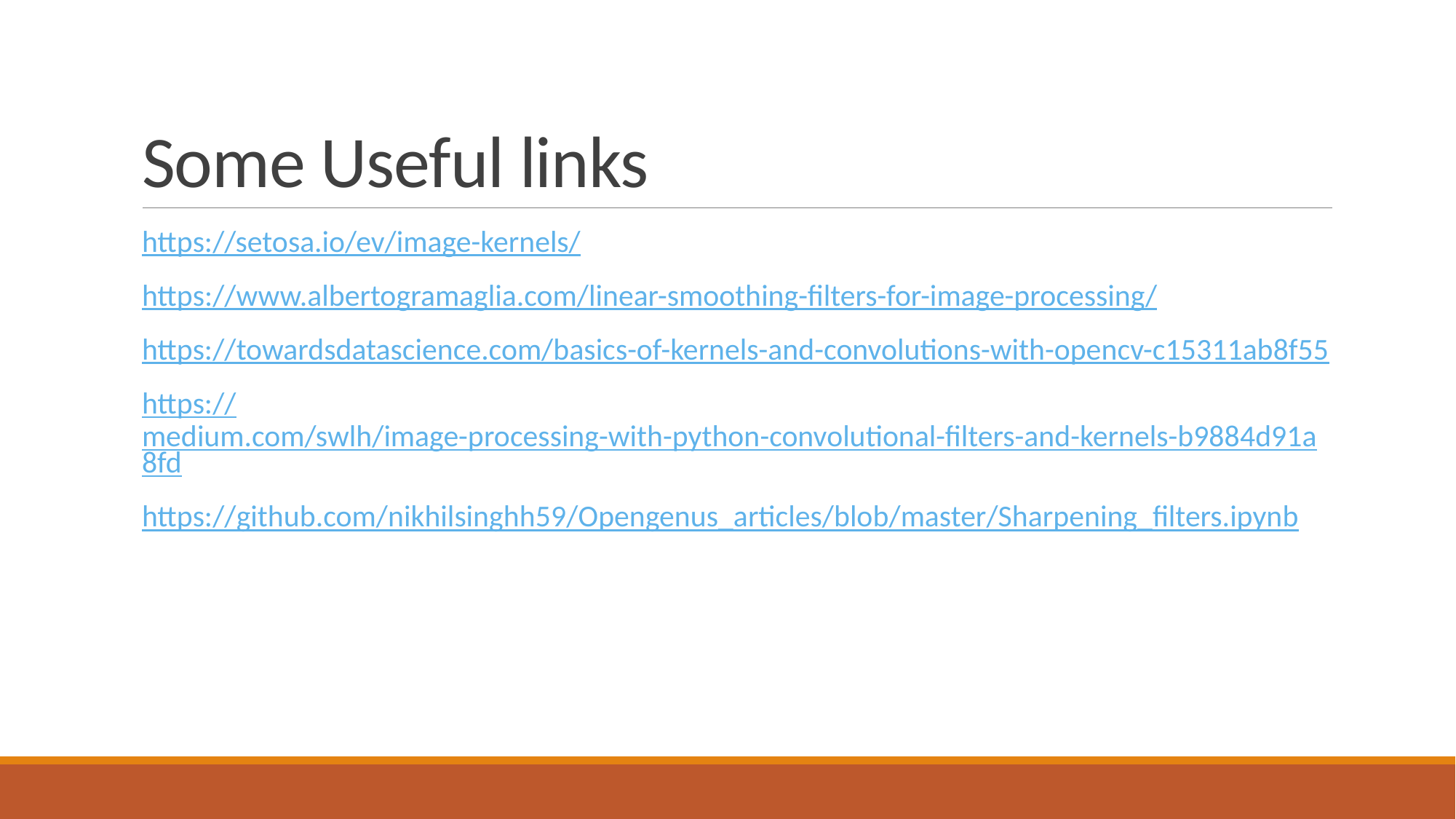

# Some Useful links
https://setosa.io/ev/image-kernels/
https://www.albertogramaglia.com/linear-smoothing-filters-for-image-processing/
https://towardsdatascience.com/basics-of-kernels-and-convolutions-with-opencv-c15311ab8f55
https://medium.com/swlh/image-processing-with-python-convolutional-filters-and-kernels-b9884d91a8fd
https://github.com/nikhilsinghh59/Opengenus_articles/blob/master/Sharpening_filters.ipynb